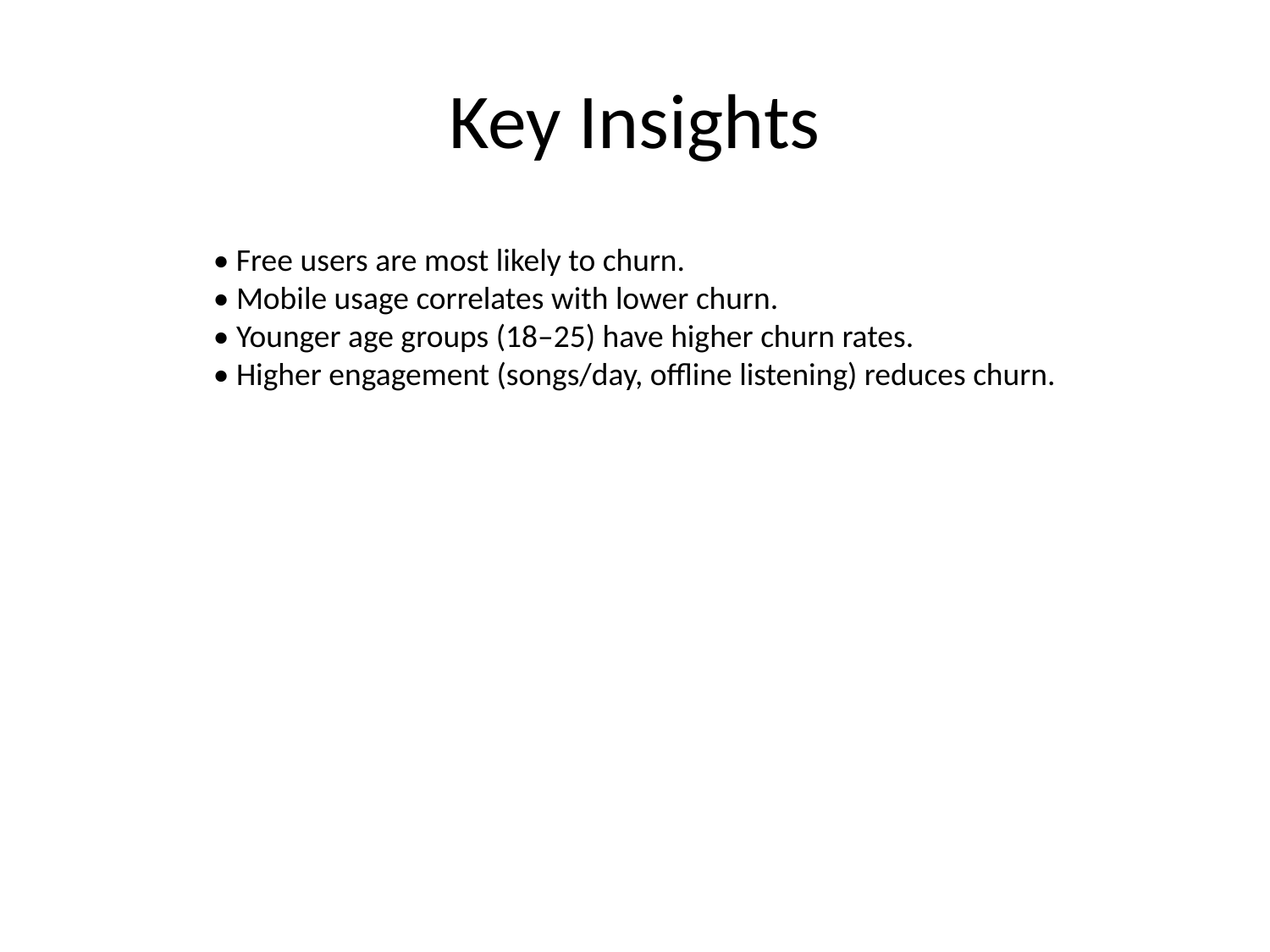

# Key Insights

• Free users are most likely to churn.
• Mobile usage correlates with lower churn.
• Younger age groups (18–25) have higher churn rates.
• Higher engagement (songs/day, offline listening) reduces churn.